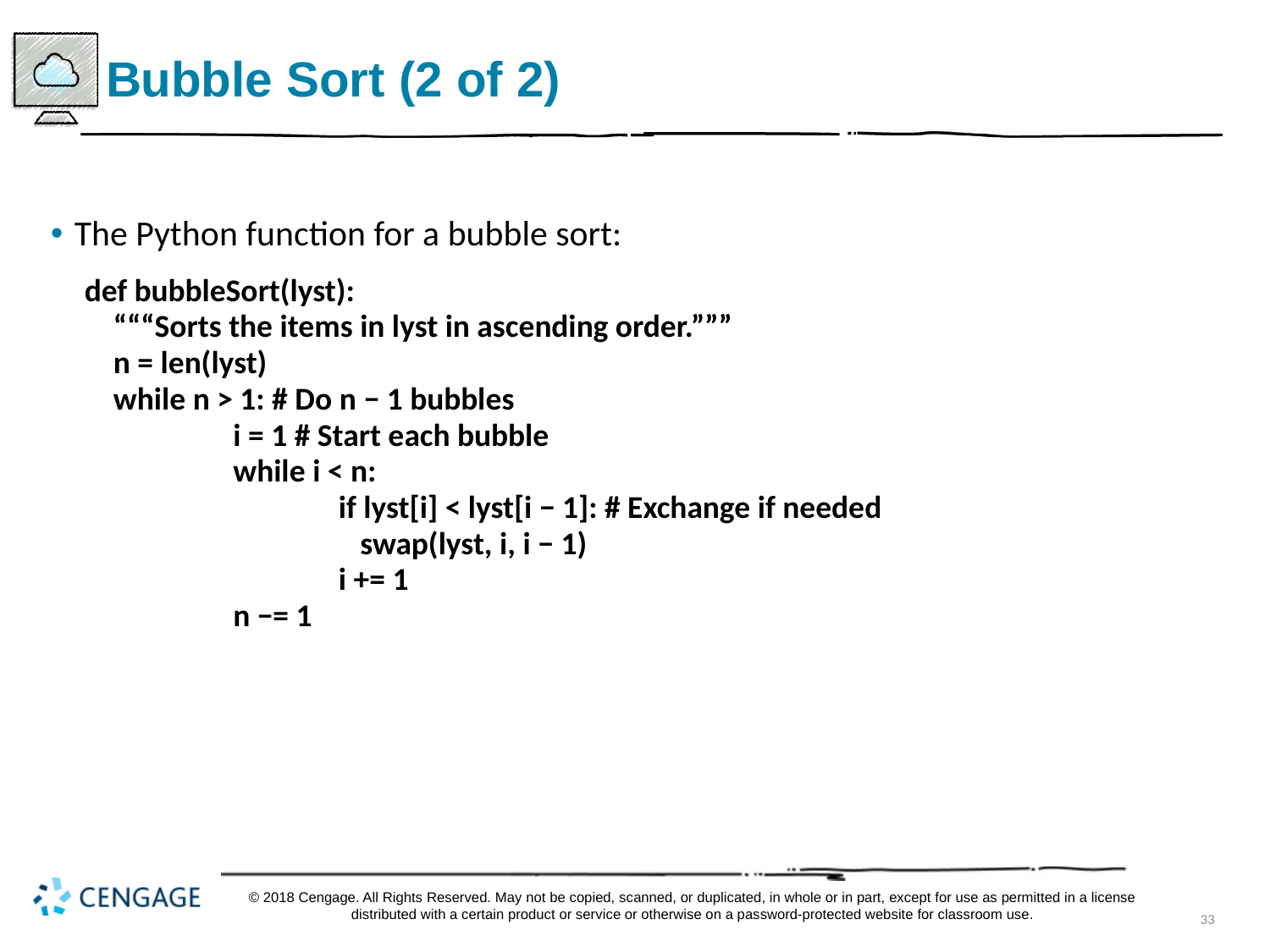

# Bubble Sort (2 of 2)
The Python function for a bubble sort:
def bubbleSort(lyst):
    “““Sorts the items in lyst in ascending order.”””
    n = len(lyst)
    while n > 1: # Do n − 1 bubbles
	   i = 1 # Start each bubble
	   while i < n:
		if lyst[i] < lyst[i − 1]: # Exchange if needed
		   swap(lyst, i, i − 1)
		i += 1
	   n −= 1
© 2018 Cengage. All Rights Reserved. May not be copied, scanned, or duplicated, in whole or in part, except for use as permitted in a license distributed with a certain product or service or otherwise on a password-protected website for classroom use.